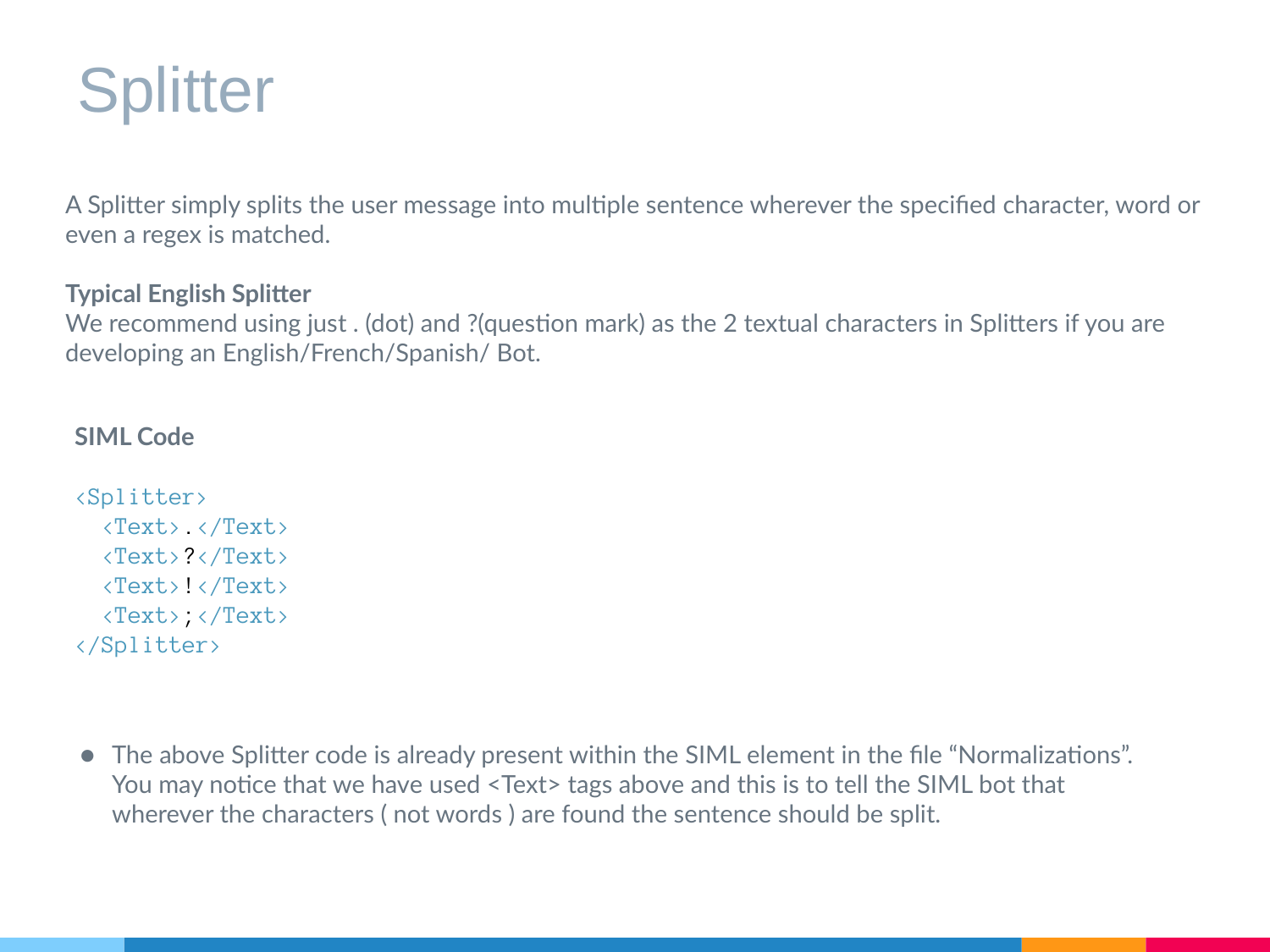

# Splitter
A Splitter simply splits the user message into multiple sentence wherever the specified character, word or even a regex is matched.
Typical English Splitter
We recommend using just . (dot) and ?(question mark) as the 2 textual characters in Splitters if you are developing an English/French/Spanish/ Bot.

SIML Code

<Splitter>
  <Text>.</Text>
  <Text>?</Text>
  <Text>!</Text>
  <Text>;</Text>
</Splitter>

The above Splitter code is already present within the SIML element in the file “Normalizations”. You may notice that we have used <Text> tags above and this is to tell the SIML bot that wherever the characters ( not words ) are found the sentence should be split.